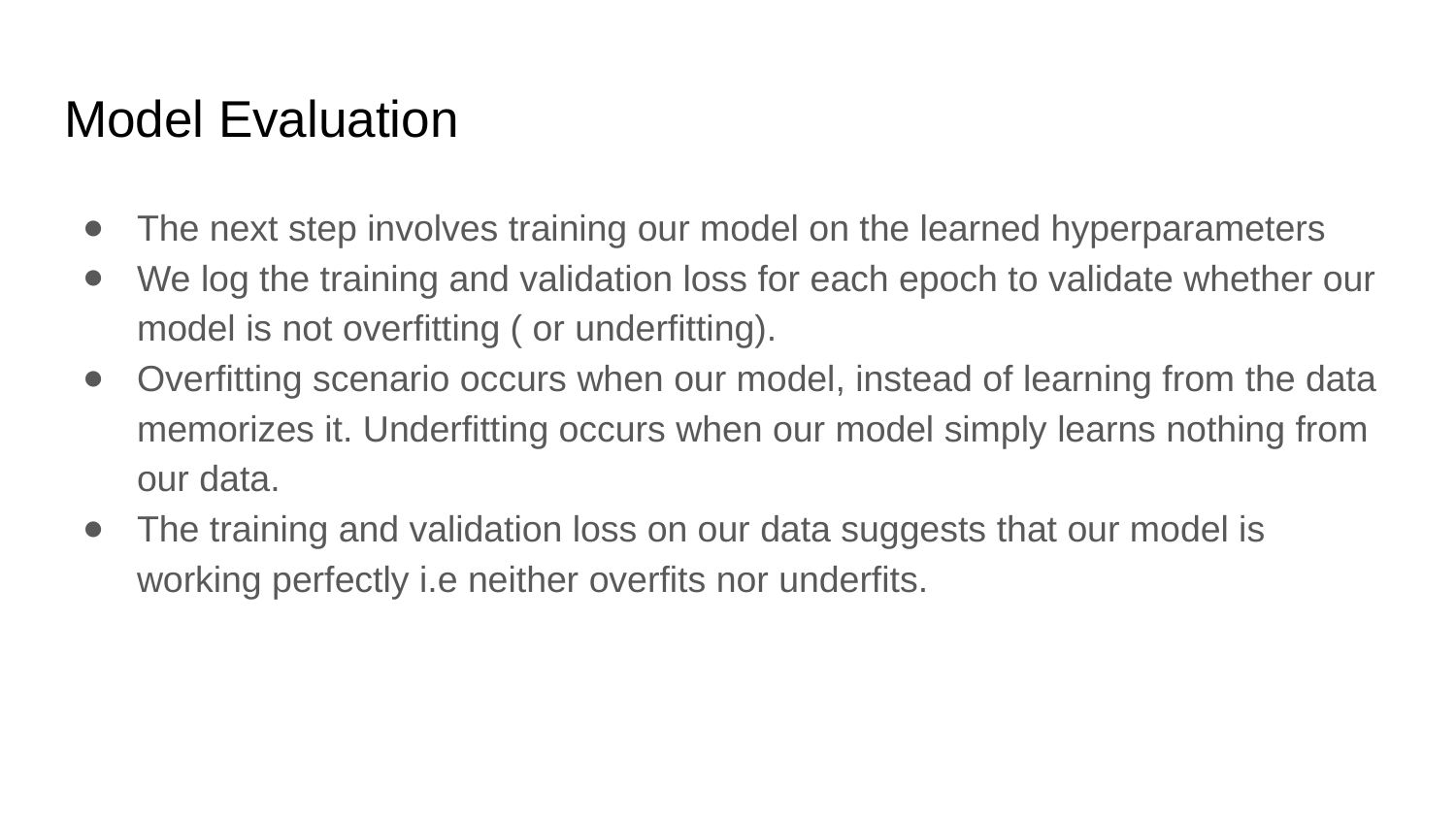

# Model Evaluation
The next step involves training our model on the learned hyperparameters
We log the training and validation loss for each epoch to validate whether our model is not overfitting ( or underfitting).
Overfitting scenario occurs when our model, instead of learning from the data memorizes it. Underfitting occurs when our model simply learns nothing from our data.
The training and validation loss on our data suggests that our model is working perfectly i.e neither overfits nor underfits.